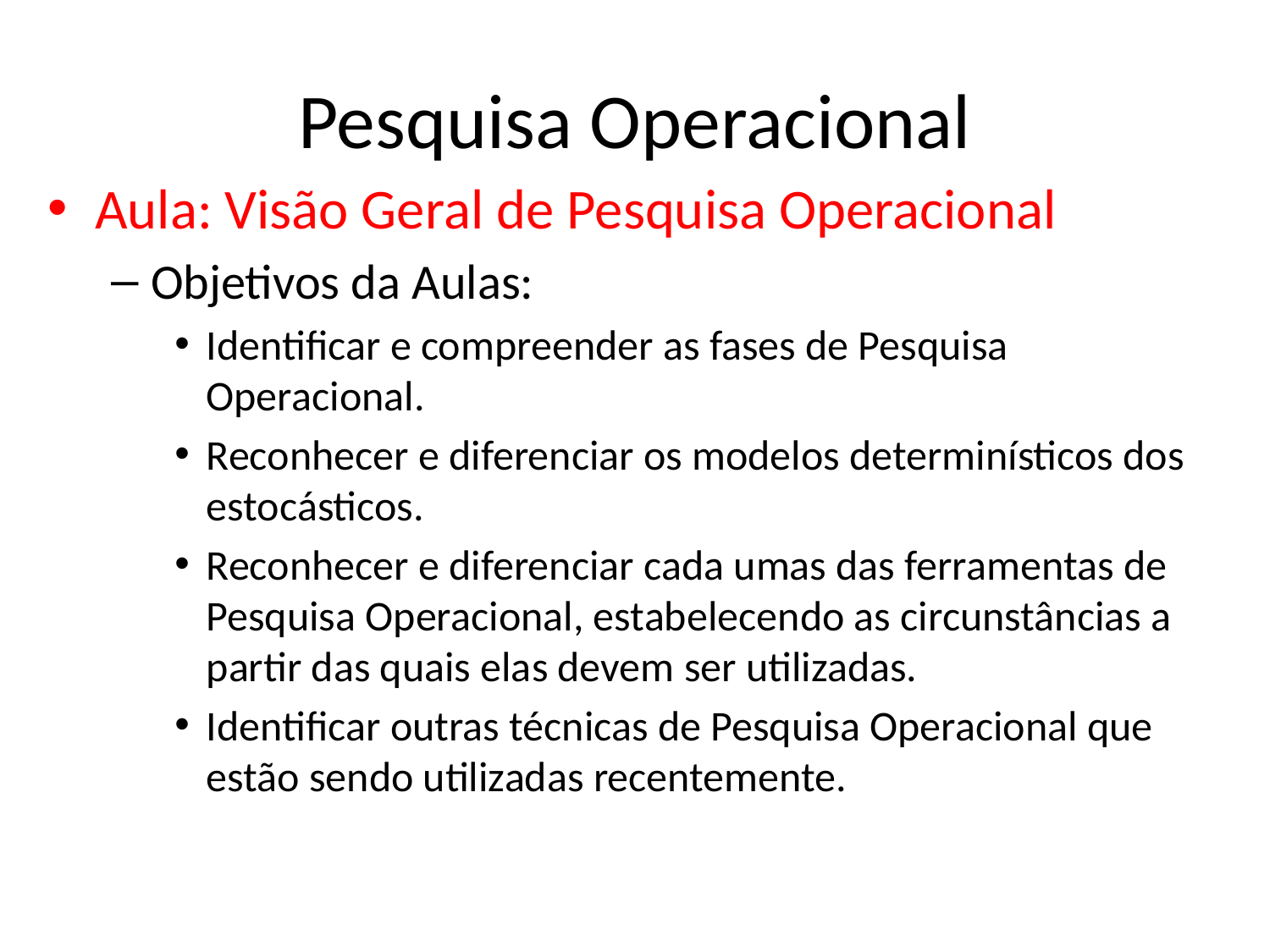

# Pesquisa Operacional
Aula: Visão Geral de Pesquisa Operacional
Objetivos da Aulas:
Identificar e compreender as fases de Pesquisa Operacional.
Reconhecer e diferenciar os modelos determinísticos dos estocásticos.
Reconhecer e diferenciar cada umas das ferramentas de Pesquisa Operacional, estabelecendo as circunstâncias a partir das quais elas devem ser utilizadas.
Identificar outras técnicas de Pesquisa Operacional que estão sendo utilizadas recentemente.